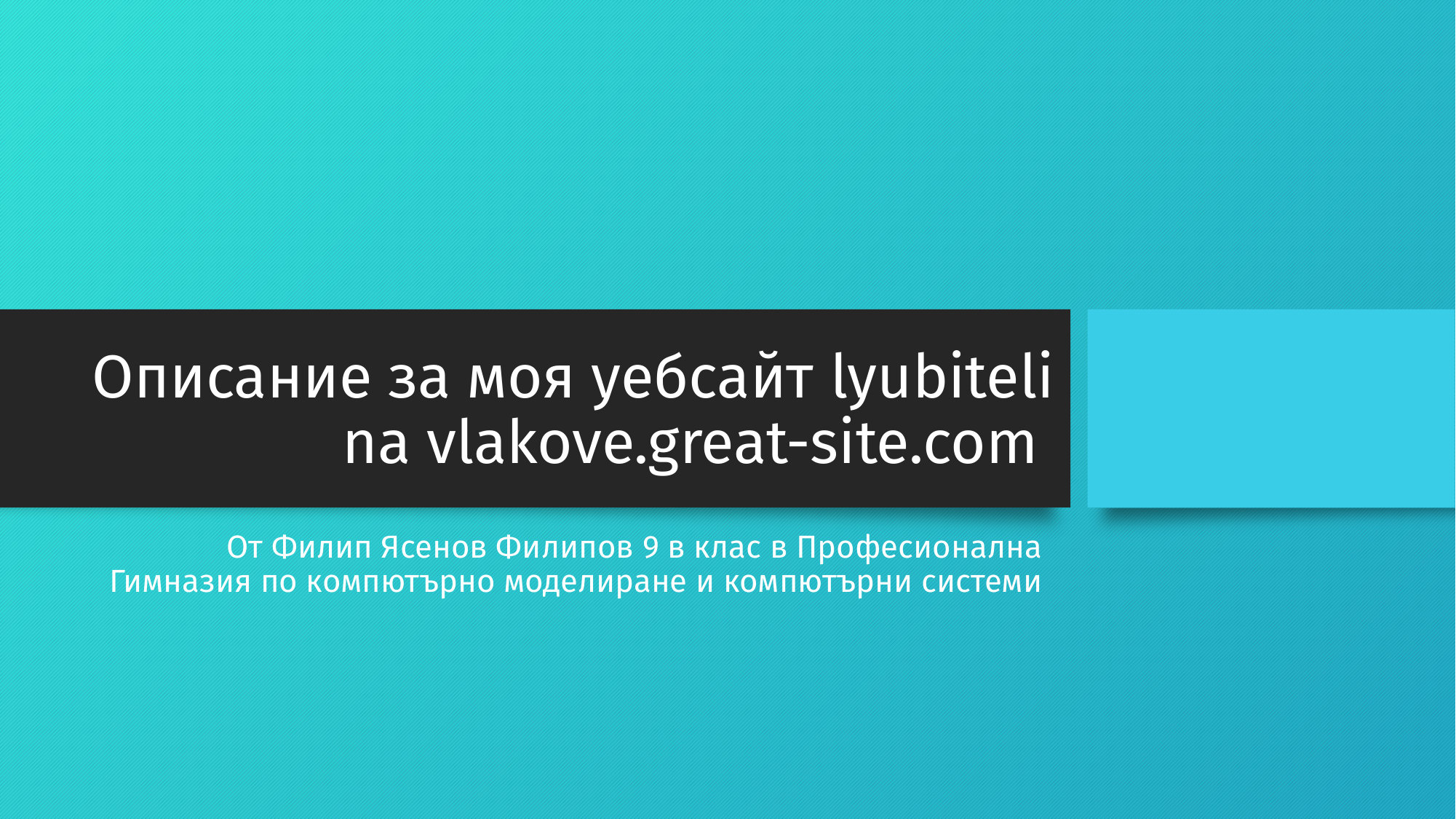

# Описание за моя уебсайт lyubiteli na vlakove.great-site.com
От Филип Ясенов Филипов 9 в клас в Професионална Гимназия по компютърно моделиране и компютърни системи